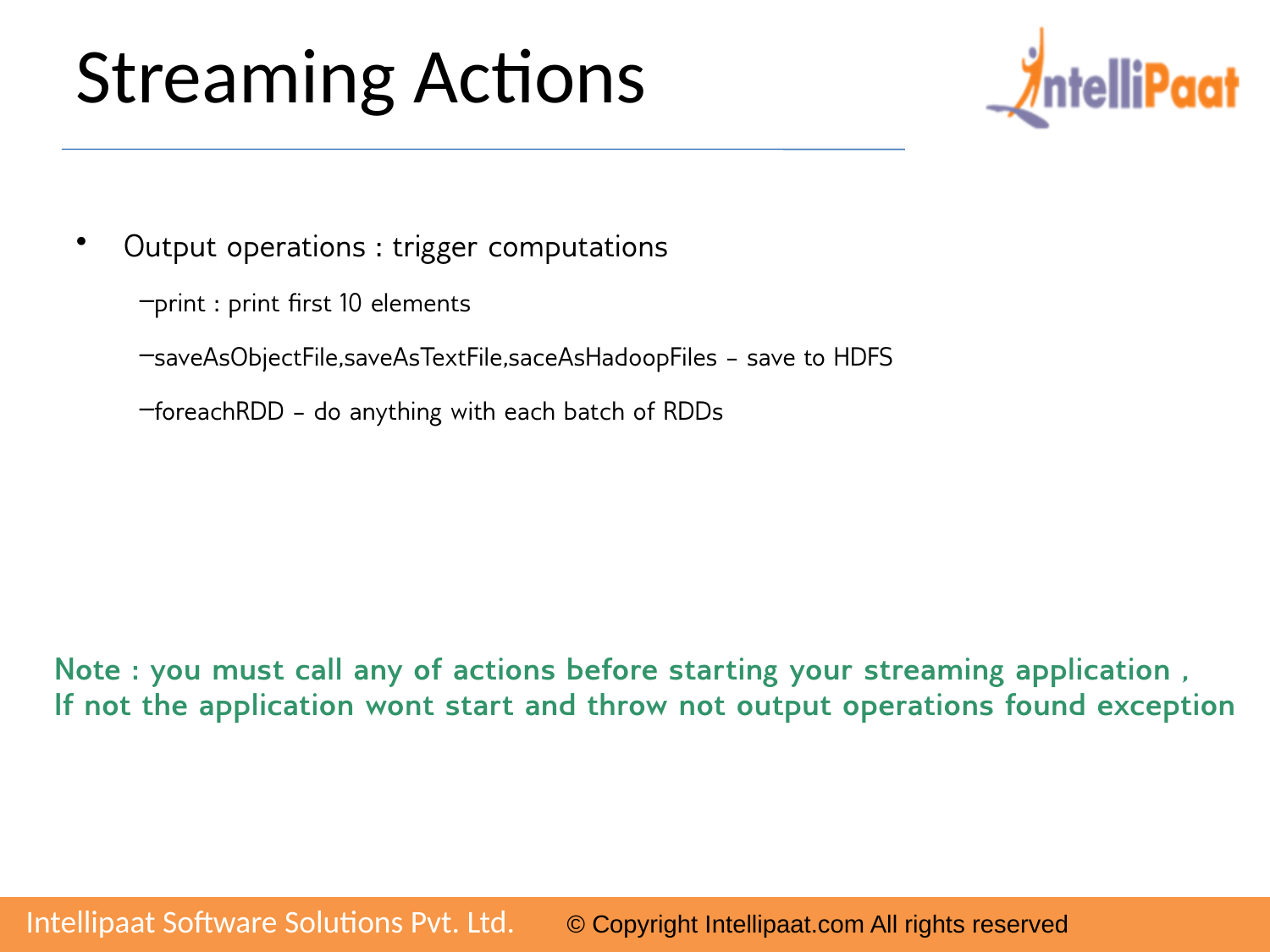

# Streaming Actions
Output operations : trigger computations
print : print first 10 elements
saveAsObjectFile,saveAsTextFile,saceAsHadoopFiles – save to HDFS
foreachRDD – do anything with each batch of RDDs
Note : you must call any of actions before starting your streaming application ,
If not the application wont start and throw not output operations found exception